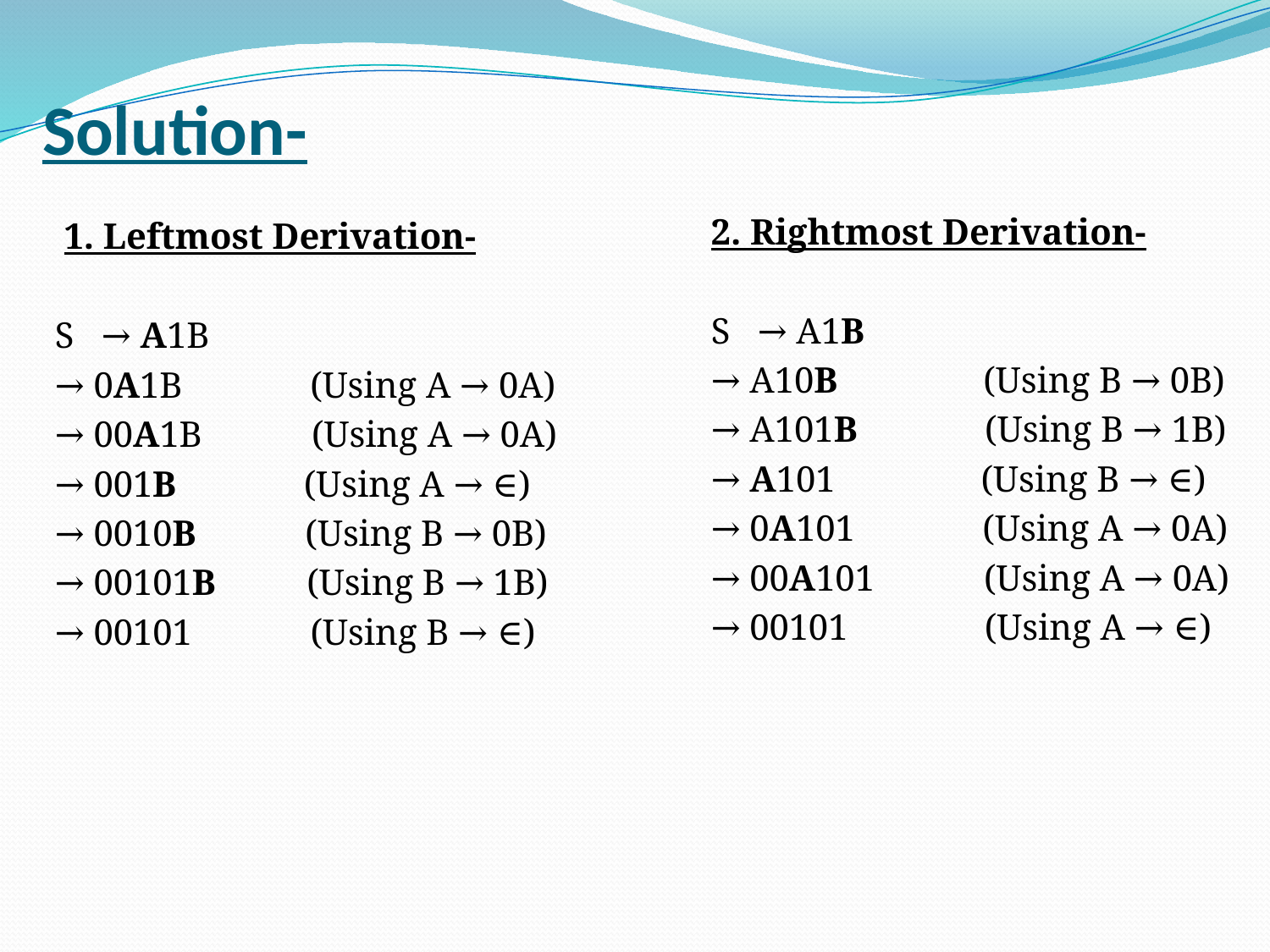

# Solution-

2. Rightmost Derivation-

S   → A1B
→ A10B                (Using B → 0B)
→ A101B              (Using B → 1B)
→ A101                (Using B → ∈)
→ 0A101              (Using A → 0A)
→ 00A101            (Using A → 0A)
→ 00101               (Using A → ∈)

 1. Leftmost Derivation-

S   → A1B
→ 0A1B              (Using A → 0A)
→ 00A1B            (Using A → 0A)
→ 001B              (Using A → ∈)
→ 0010B            (Using B → 0B)
→ 00101B          (Using B → 1B)
→ 00101             (Using B → ∈)